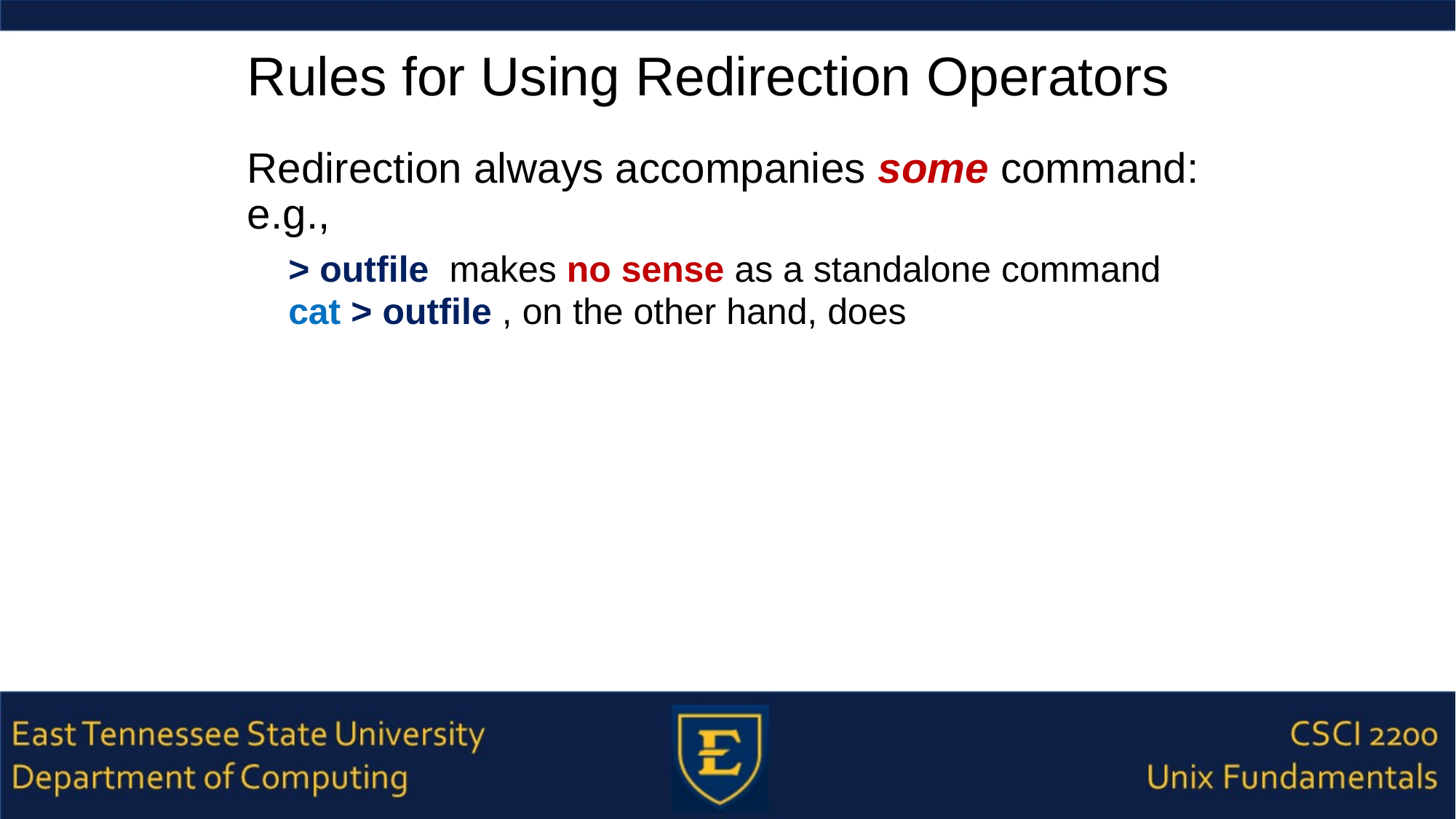

# Rules for Using Redirection Operators
Redirection always accompanies some command: e.g.,
> outfile  makes no sense as a standalone command
cat > outfile , on the other hand, does